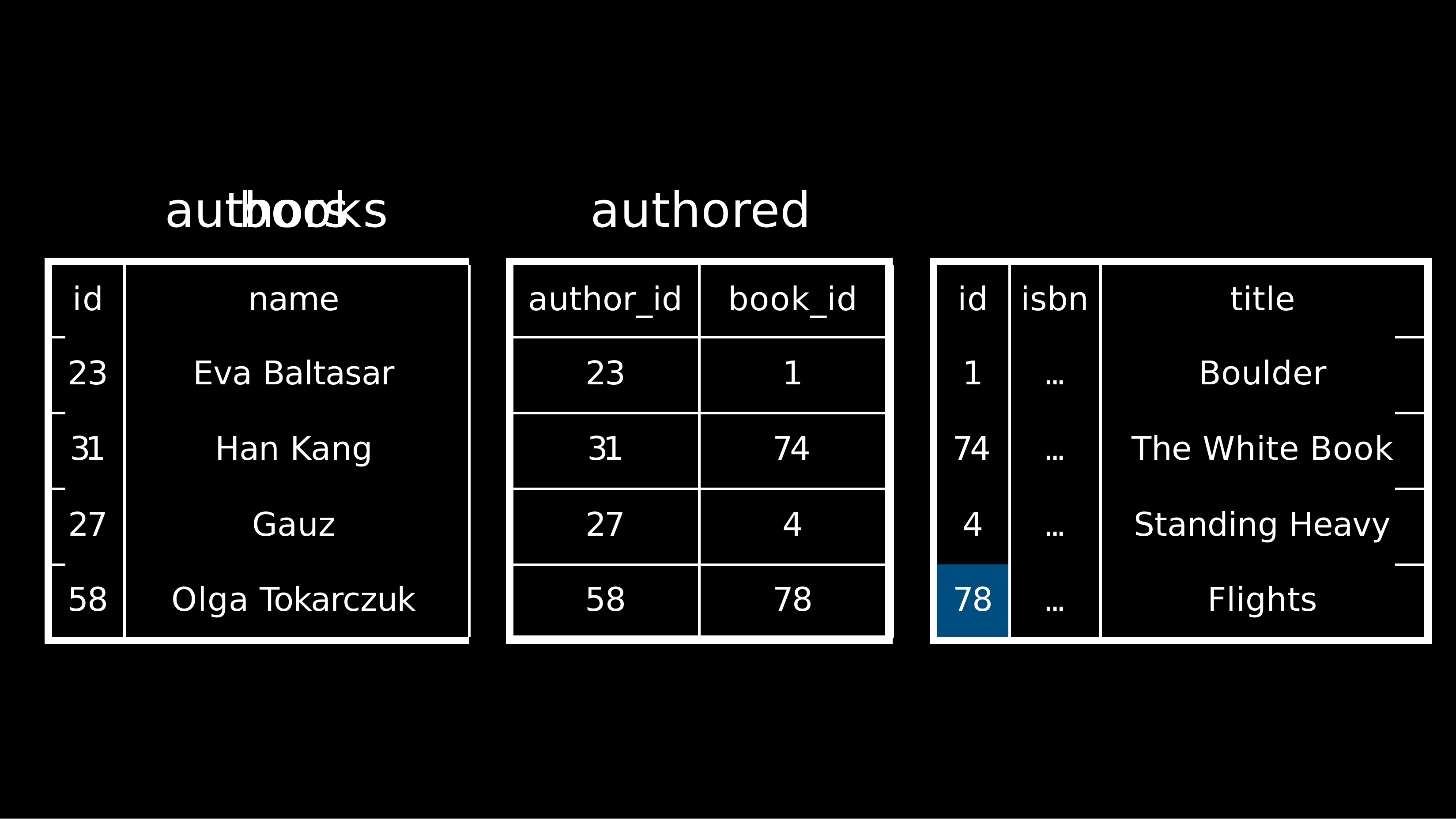

authors
# books
authored

|  |  |  |  |  |  |  |  |  |  |
| --- | --- | --- | --- | --- | --- | --- | --- | --- | --- |
| id | name |  | author\_id | book\_id |  |  | id | isbn | title |
| 23 | Eva Baltasar |  | 23 | 1 |  |  | 1 | ... | Boulder |
| 31 | Han Kang |  | 31 | 74 |  |  | 74 | ... | The White Book |
| 27 | Gauz |  | 27 | 4 |  |  | 4 | ... | Standing Heavy |
| 58 | Olga Tokarczuk |  | 58 | 78 |  |  | 78 | ... | Flights |
|  |  |  |  |  |  |  |  |  |  |